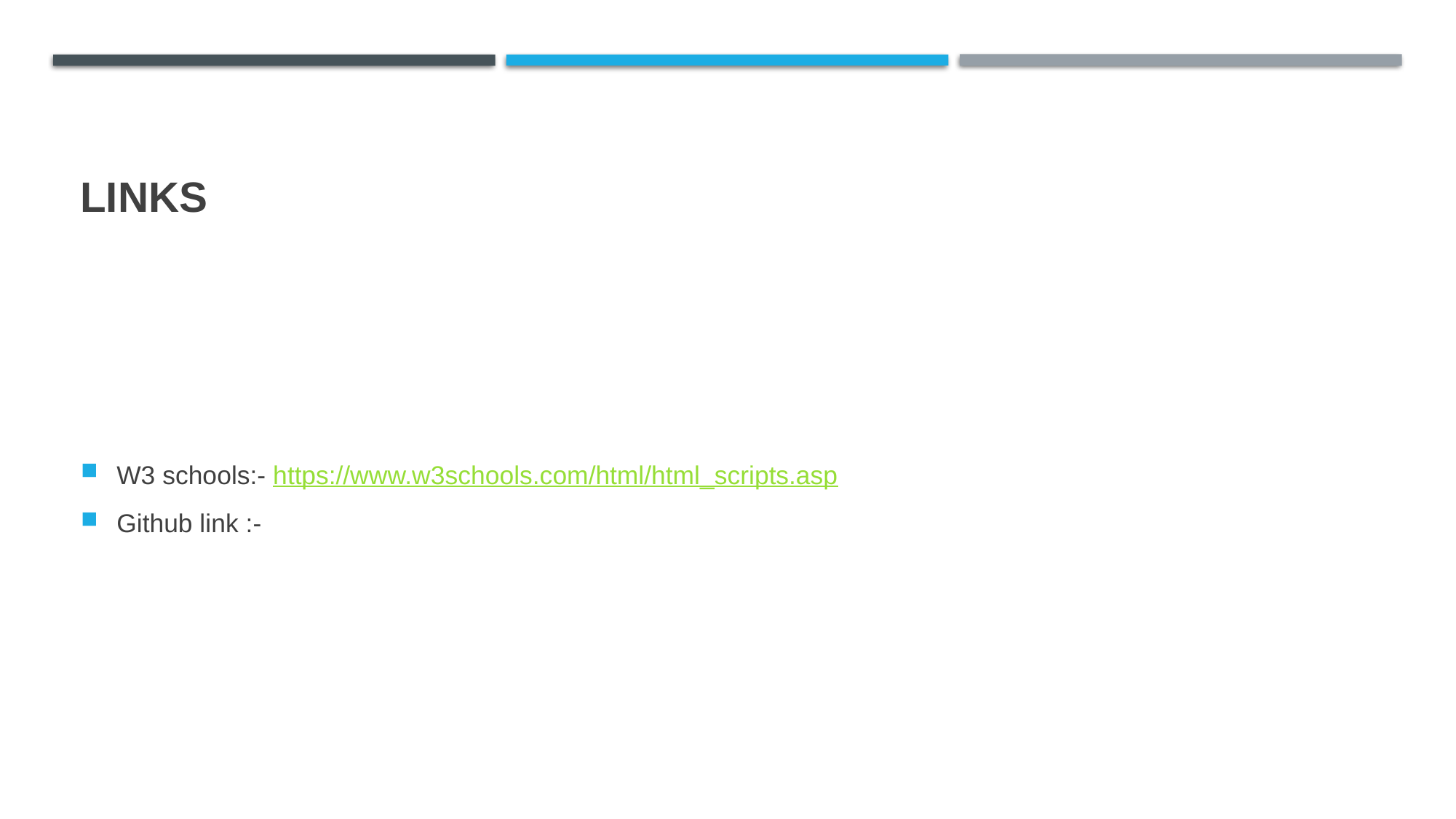

# links
W3 schools:- https://www.w3schools.com/html/html_scripts.asp
Github link :-